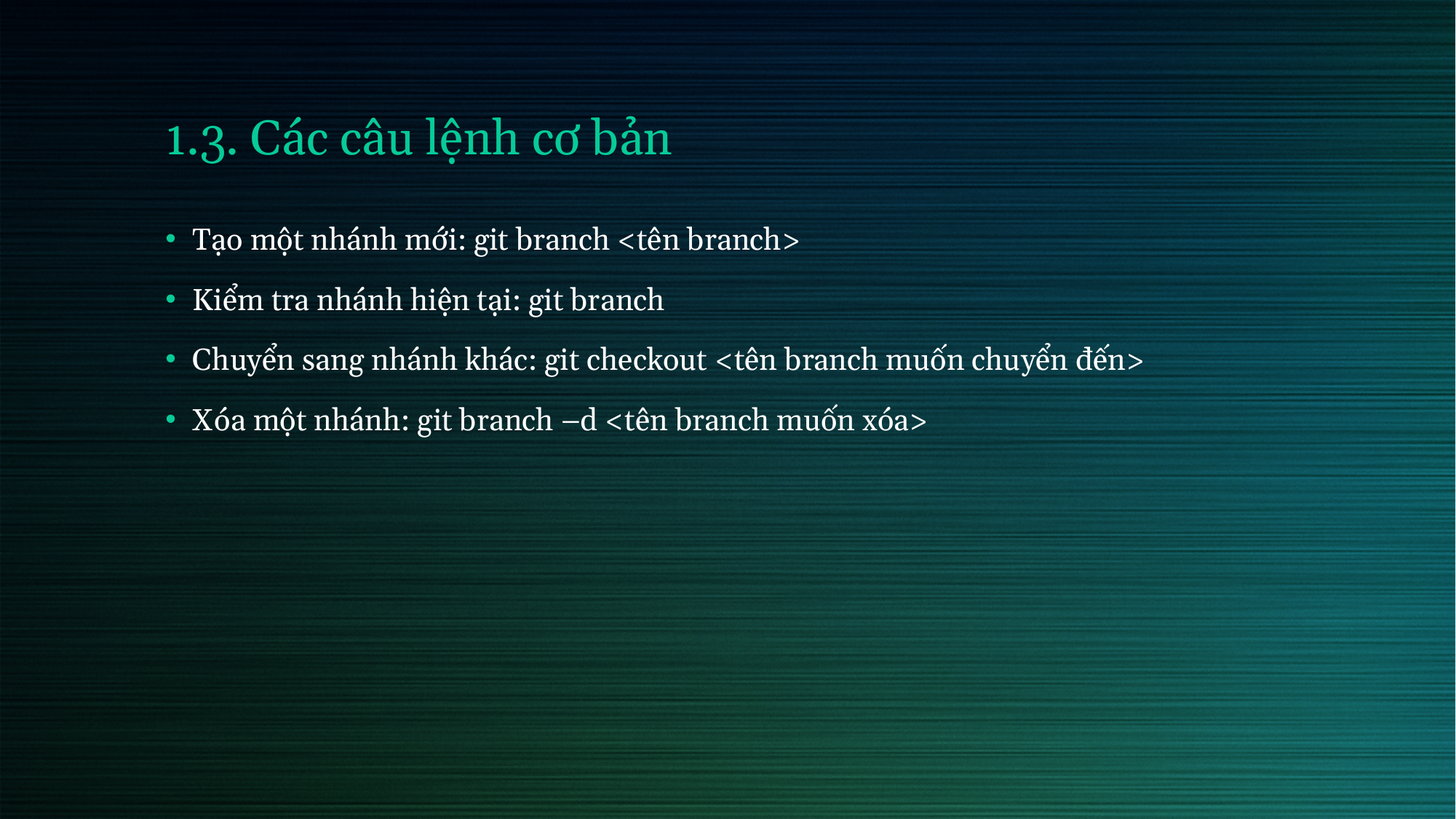

# 1.3. Các câu lệnh cơ bản
Tạo một nhánh mới: git branch <tên branch>
Kiểm tra nhánh hiện tại: git branch
Chuyển sang nhánh khác: git checkout <tên branch muốn chuyển đến>
Xóa một nhánh: git branch –d <tên branch muốn xóa>